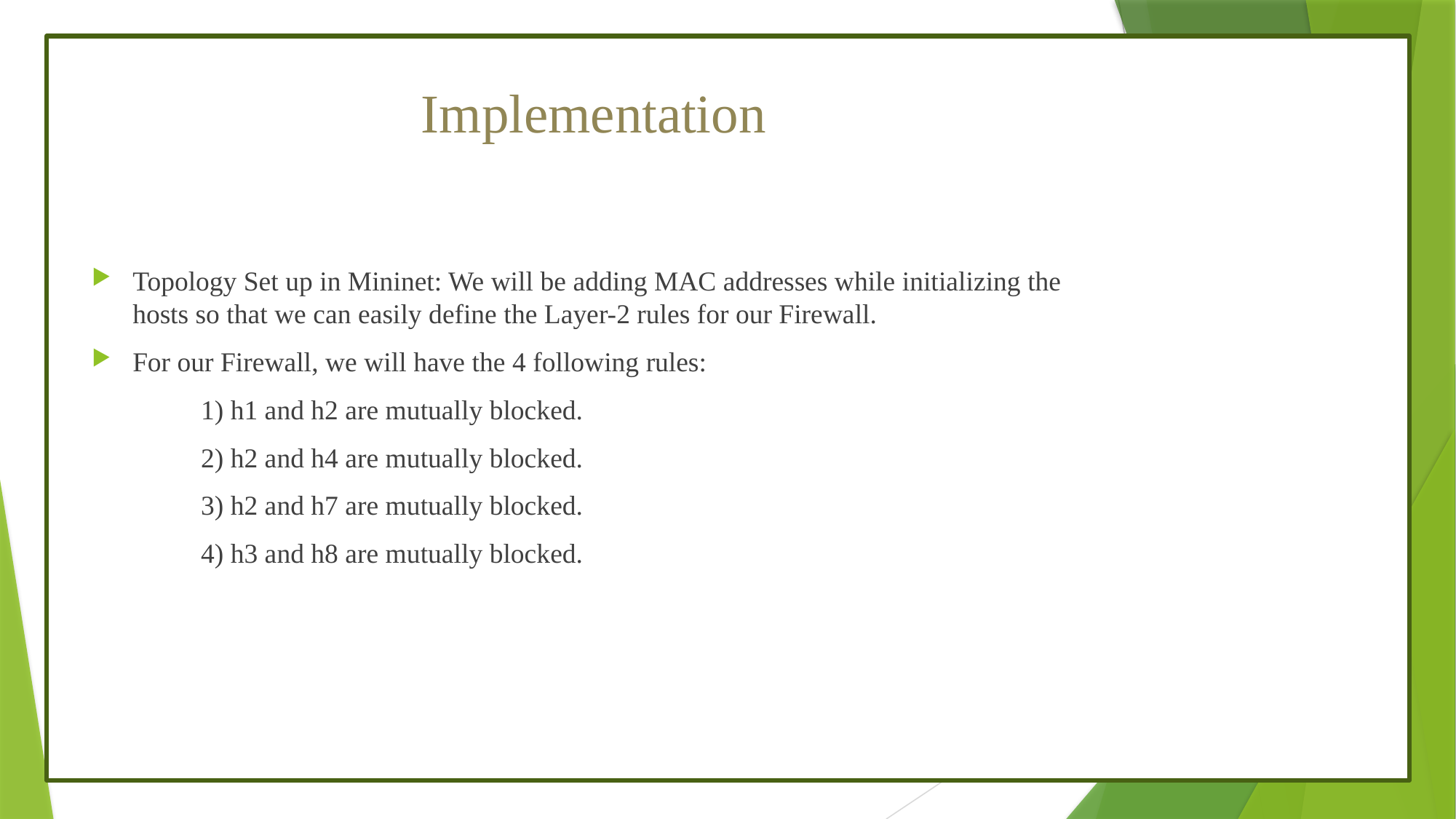

# Implementation
Topology Set up in Mininet: We will be adding MAC addresses while initializing the hosts so that we can easily define the Layer-2 rules for our Firewall.
For our Firewall, we will have the 4 following rules:
	1) h1 and h2 are mutually blocked.
	2) h2 and h4 are mutually blocked.
	3) h2 and h7 are mutually blocked.
	4) h3 and h8 are mutually blocked.